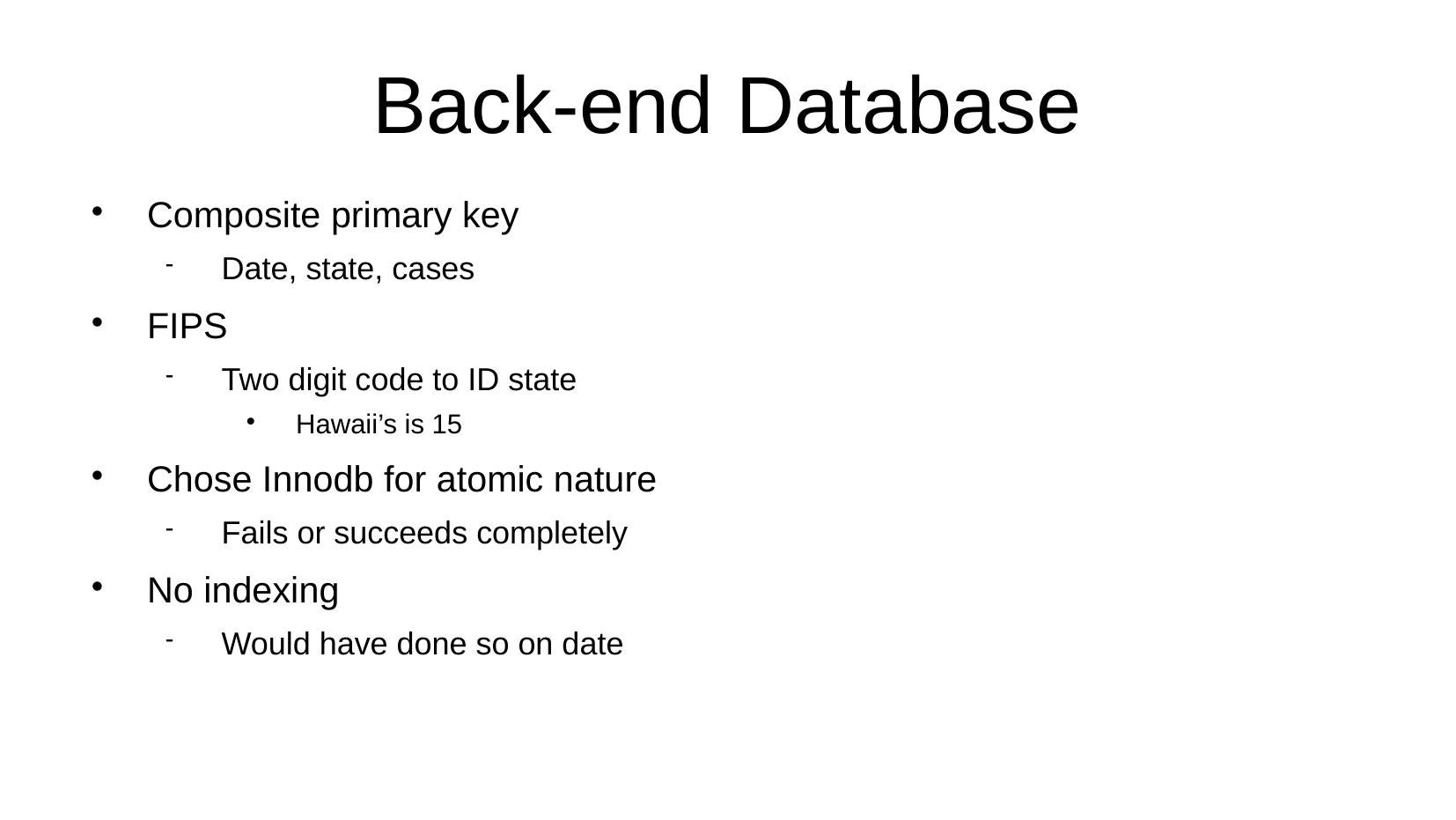

Back-end Database
Composite primary key
Date, state, cases
FIPS
Two digit code to ID state
Hawaii’s is 15
Chose Innodb for atomic nature
Fails or succeeds completely
No indexing
Would have done so on date